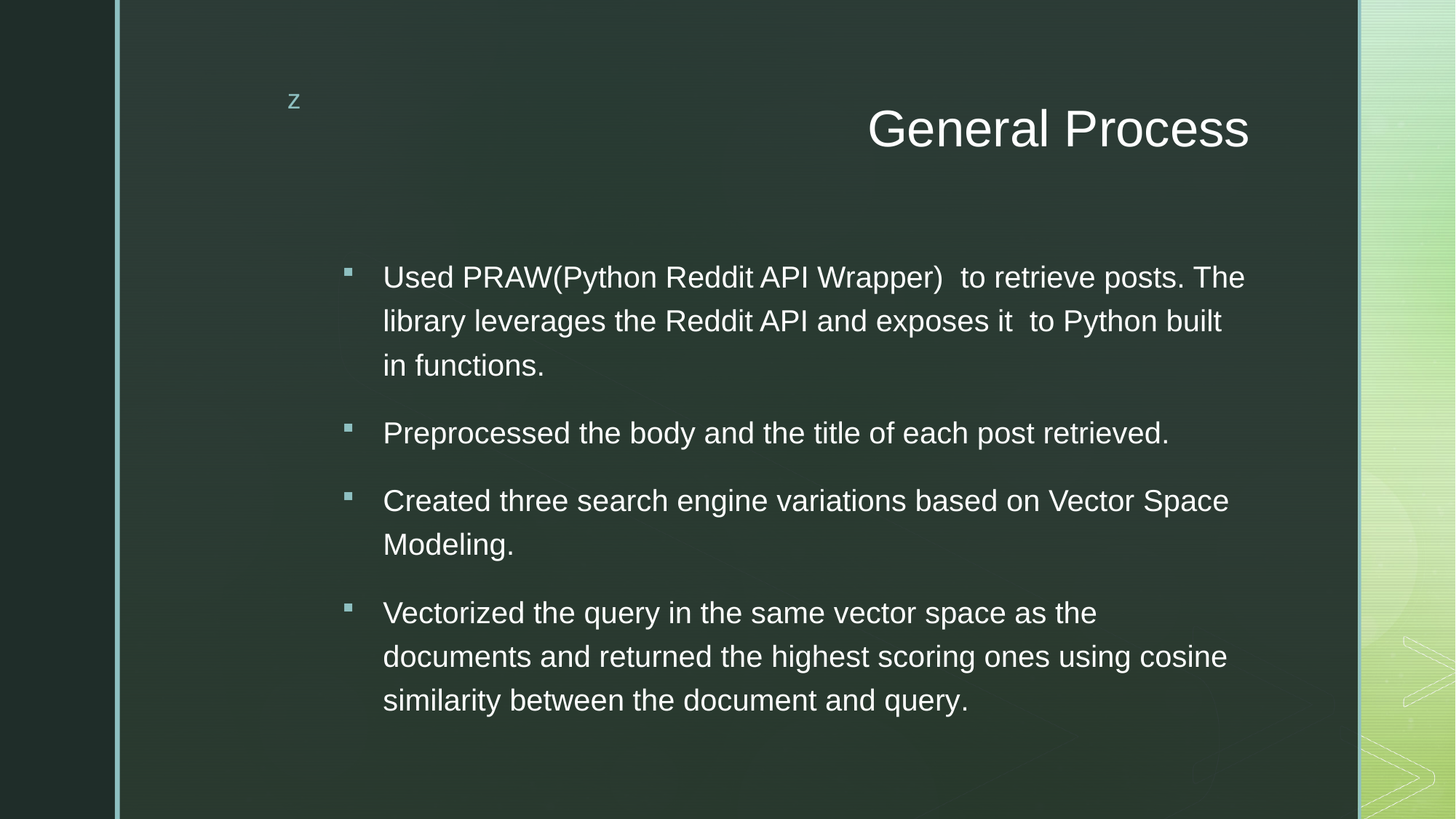

# General Process
Used PRAW(Python Reddit API Wrapper)  to retrieve posts. The library leverages the Reddit API and exposes it  to Python built in functions.
Preprocessed the body and the title of each post retrieved.
Created three search engine variations based on Vector Space Modeling.
Vectorized the query in the same vector space as the documents and returned the highest scoring ones using cosine similarity between the document and query.